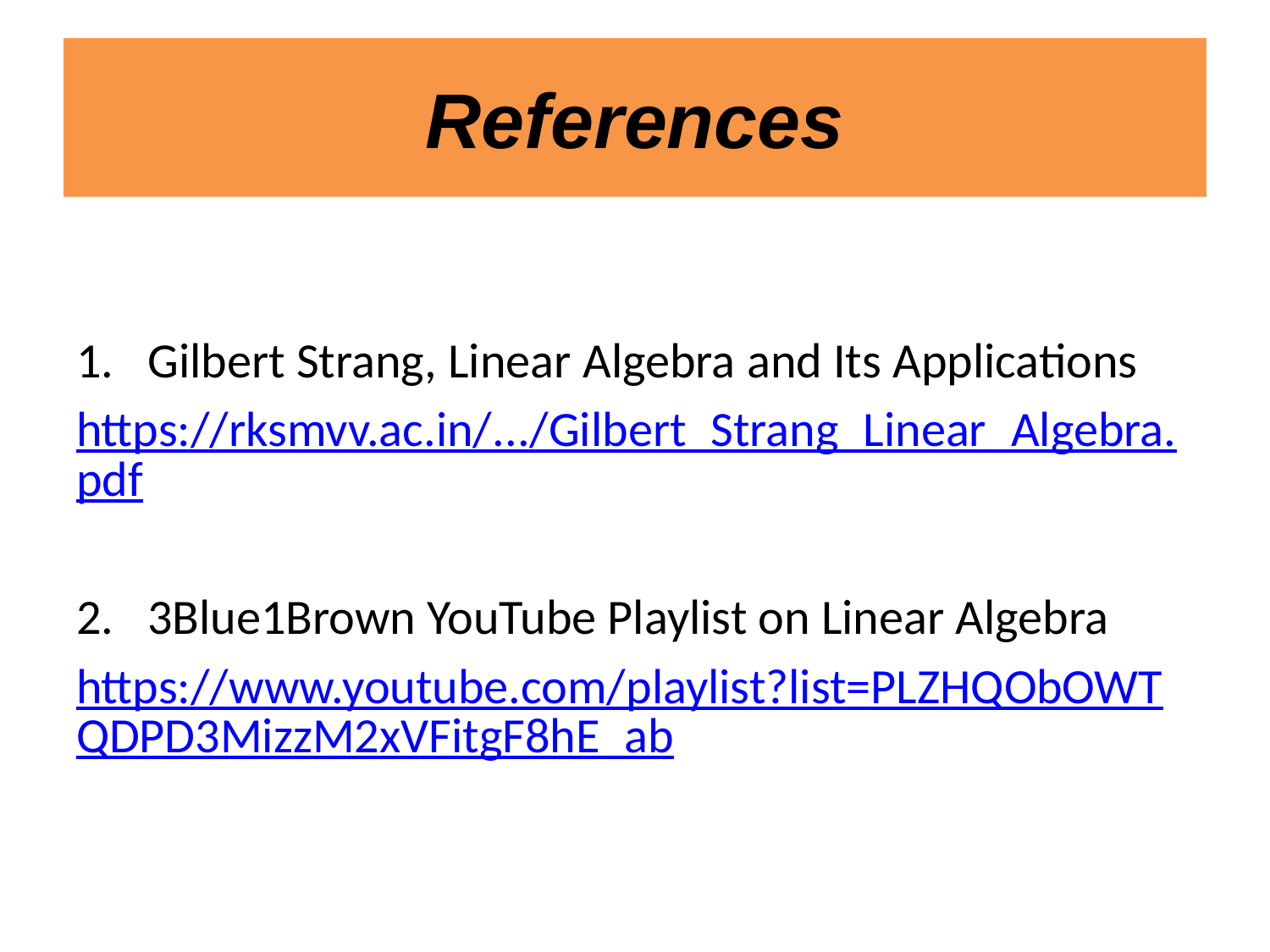

# References
Gilbert Strang, Linear Algebra and Its Applications
https://rksmvv.ac.in/.../Gilbert_Strang_Linear_Algebra.pdf

3Blue1Brown YouTube Playlist on Linear Algebra
https://www.youtube.com/playlist?list=PLZHQObOWTQDPD3MizzM2xVFitgF8hE_ab